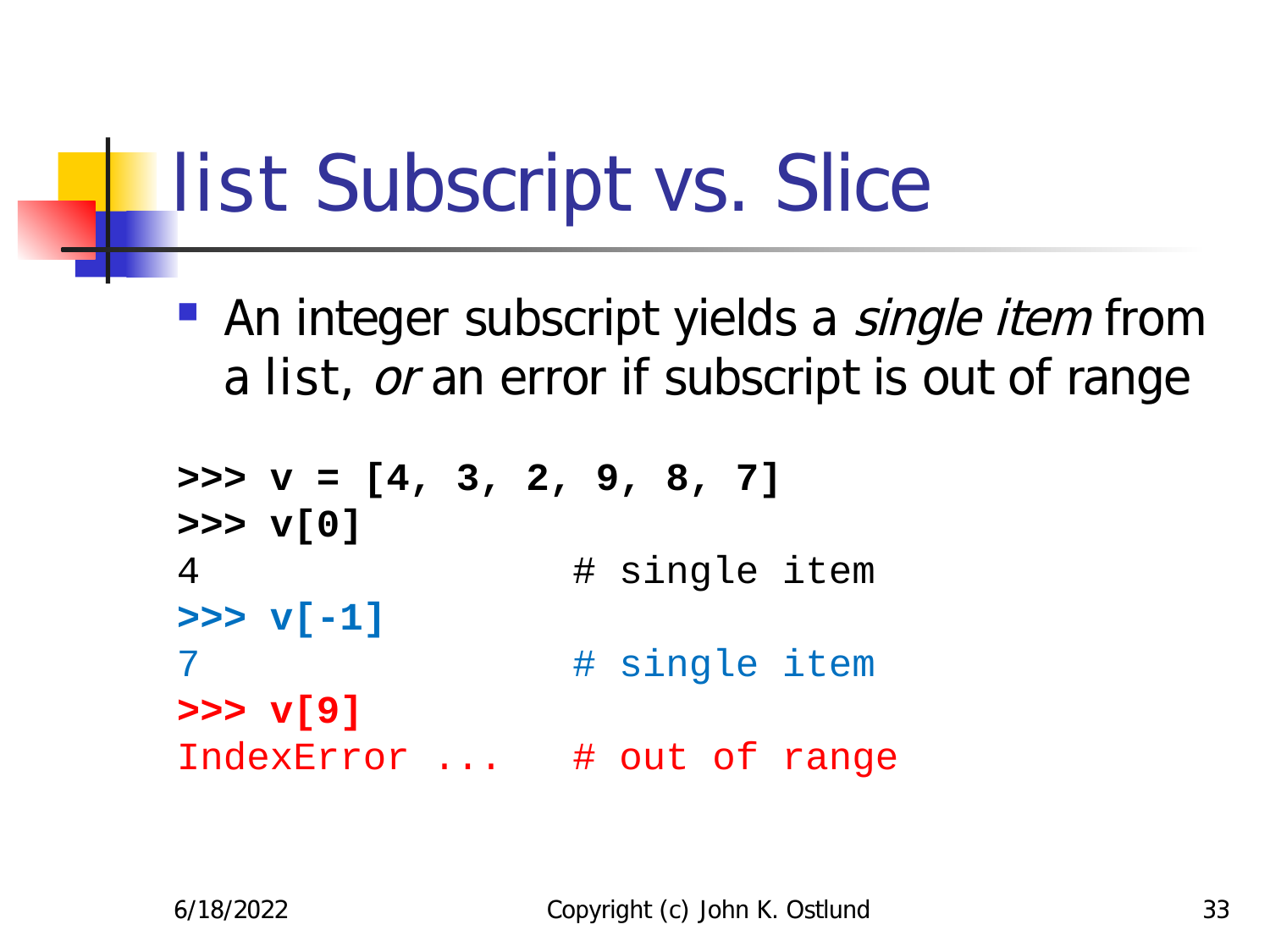

# list Subscript vs. Slice
An integer subscript yields a single item from a list, or an error if subscript is out of range

>>> v = [4, 3, 2, 9, 8, 7]
>>> v[0]
4                # single item
>>> v[-1]
7                # single item
>>> v[9]
IndexError ...   # out of range

6/18/2022
Copyright (c) John K. Ostlund
33